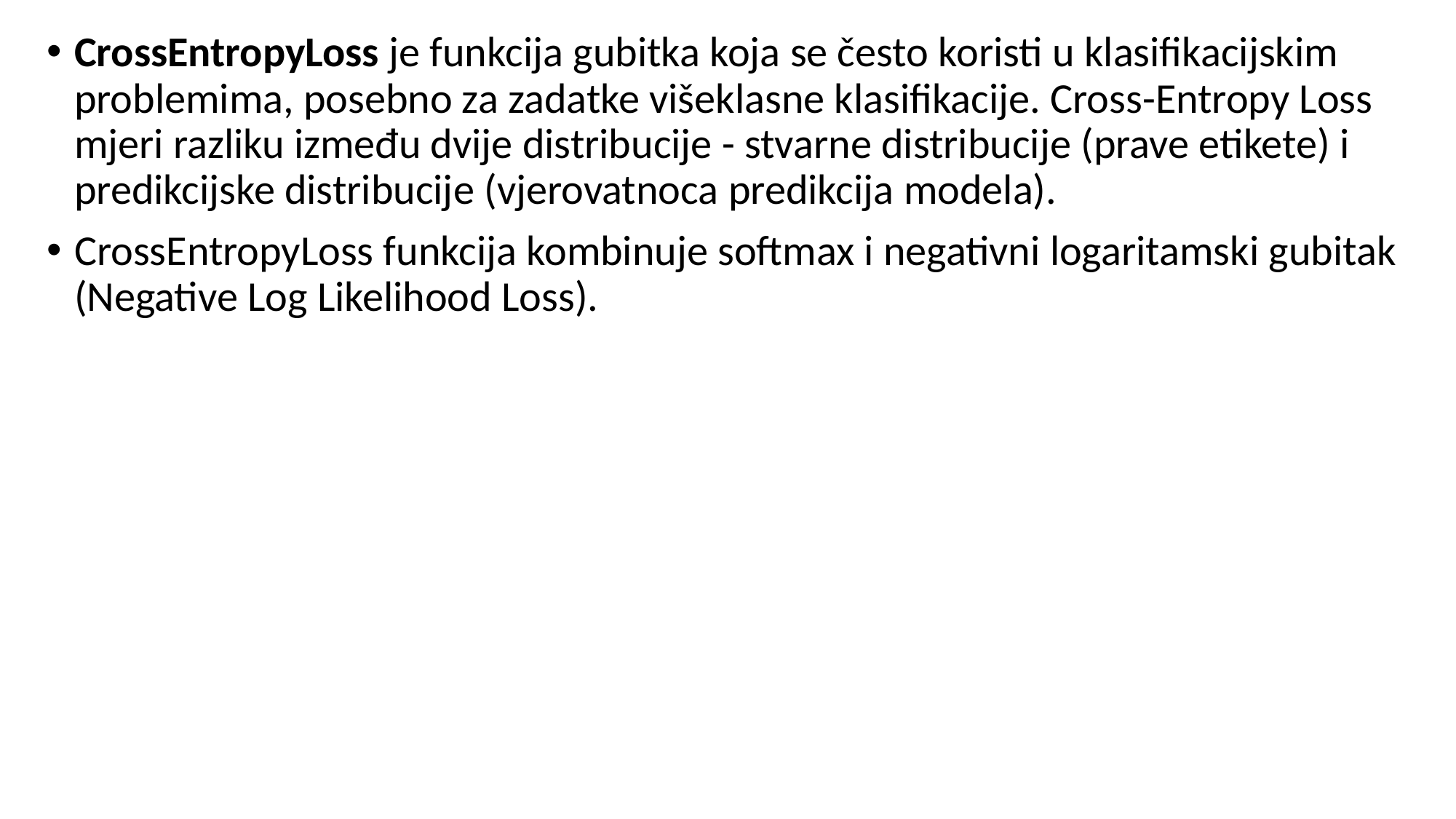

CrossEntropyLoss je funkcija gubitka koja se često koristi u klasifikacijskim problemima, posebno za zadatke višeklasne klasifikacije. Cross-Entropy Loss mjeri razliku između dvije distribucije - stvarne distribucije (prave etikete) i predikcijske distribucije (vjerovatnoca predikcija modela).
CrossEntropyLoss funkcija kombinuje softmax i negativni logaritamski gubitak (Negative Log Likelihood Loss).